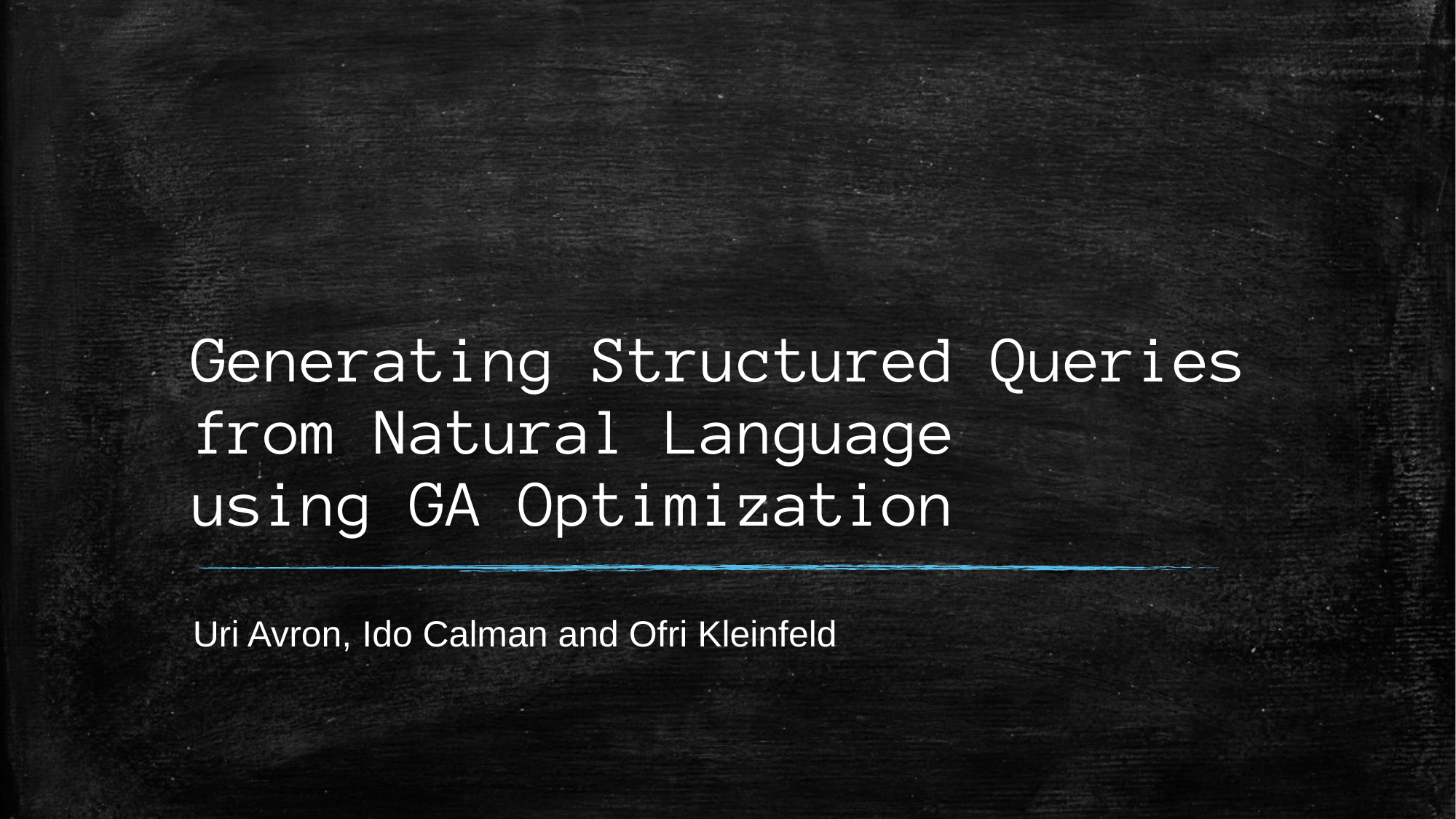

# Generating Structured Queries from Natural Language using GA Optimization
Uri Avron, Ido Calman and Ofri Kleinfeld